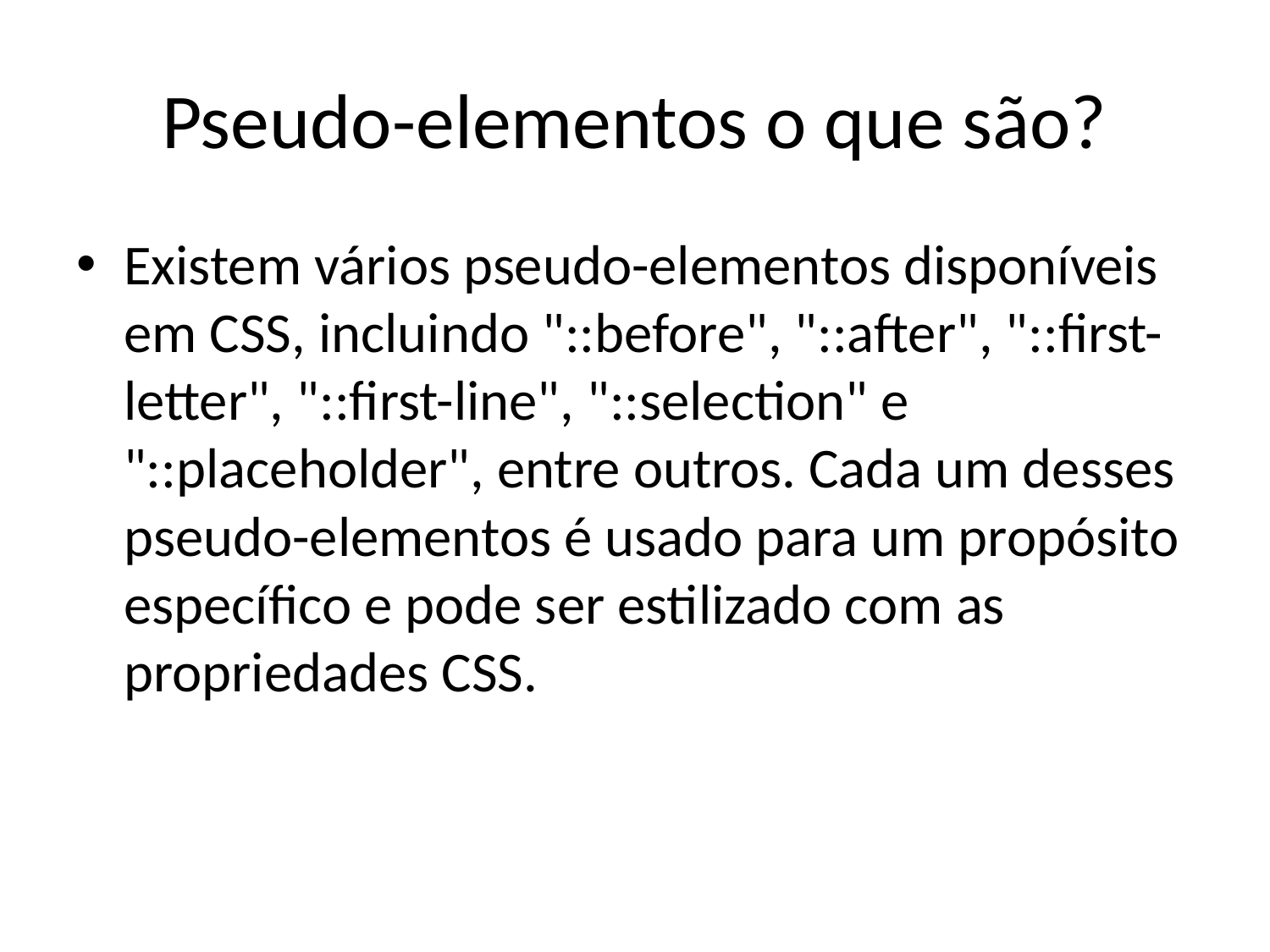

# Pseudo-elementos o que são?
Existem vários pseudo-elementos disponíveis em CSS, incluindo "::before", "::after", "::first-letter", "::first-line", "::selection" e "::placeholder", entre outros. Cada um desses pseudo-elementos é usado para um propósito específico e pode ser estilizado com as propriedades CSS.